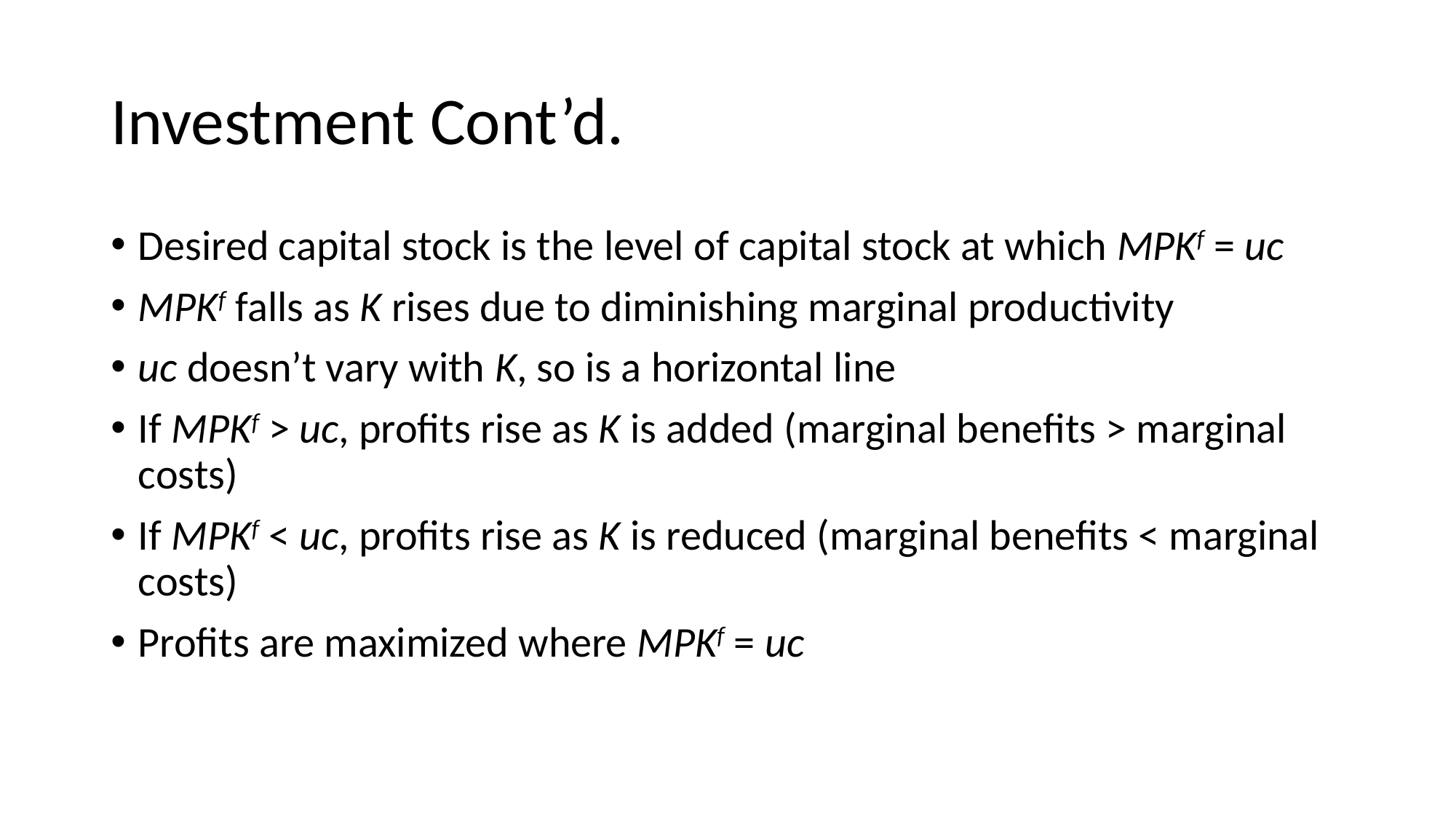

# Investment Cont’d.
Desired capital stock is the level of capital stock at which MPKf = uc
MPKf falls as K rises due to diminishing marginal productivity
uc doesn’t vary with K, so is a horizontal line
If MPKf > uc, profits rise as K is added (marginal benefits > marginal costs)
If MPKf < uc, profits rise as K is reduced (marginal benefits < marginal costs)
Profits are maximized where MPKf = uc